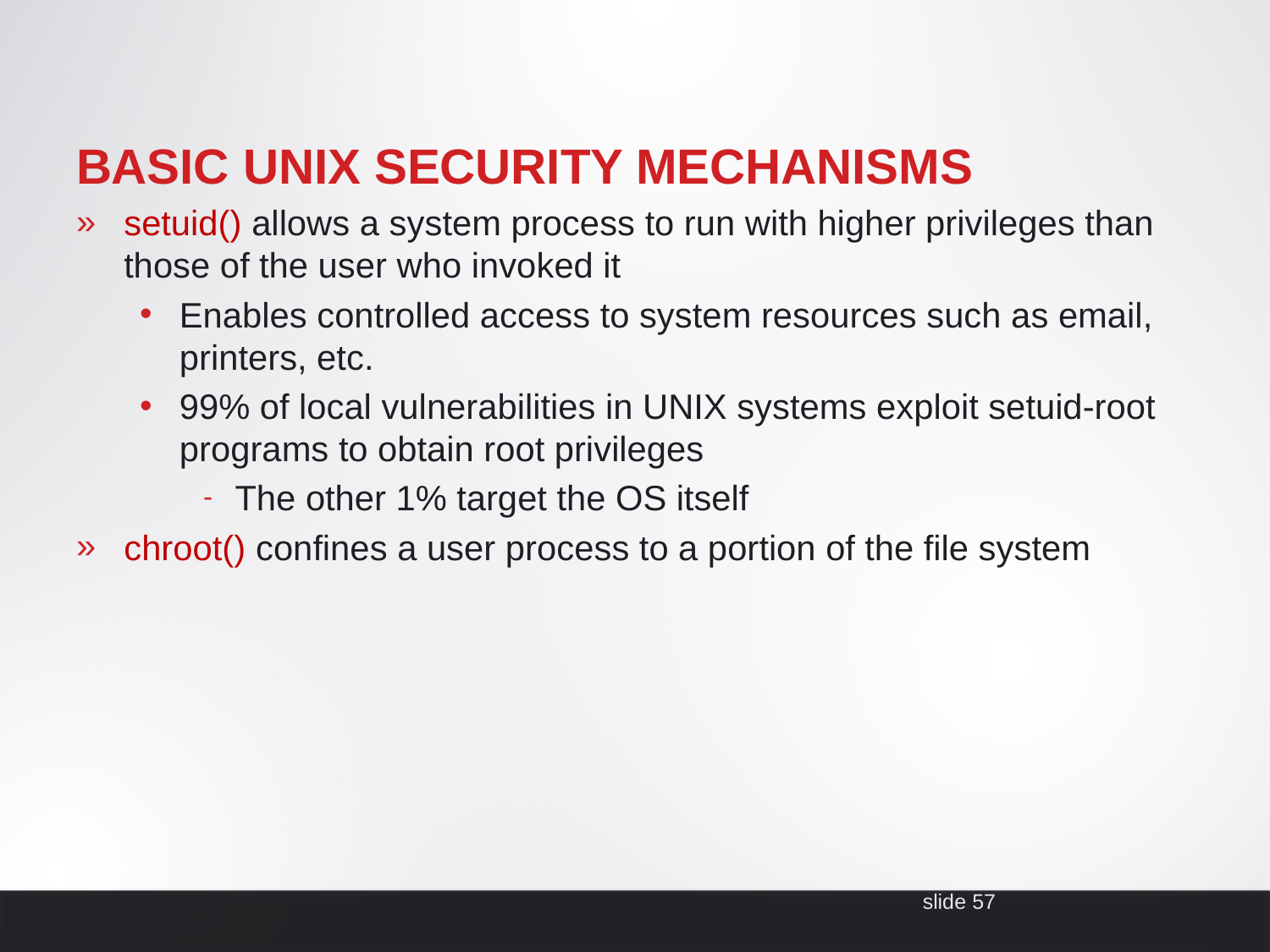

# Basic UNIX Security Mechanisms
setuid() allows a system process to run with higher privileges than those of the user who invoked it
Enables controlled access to system resources such as email, printers, etc.
99% of local vulnerabilities in UNIX systems exploit setuid-root programs to obtain root privileges
The other 1% target the OS itself
chroot() confines a user process to a portion of the file system
slide 57